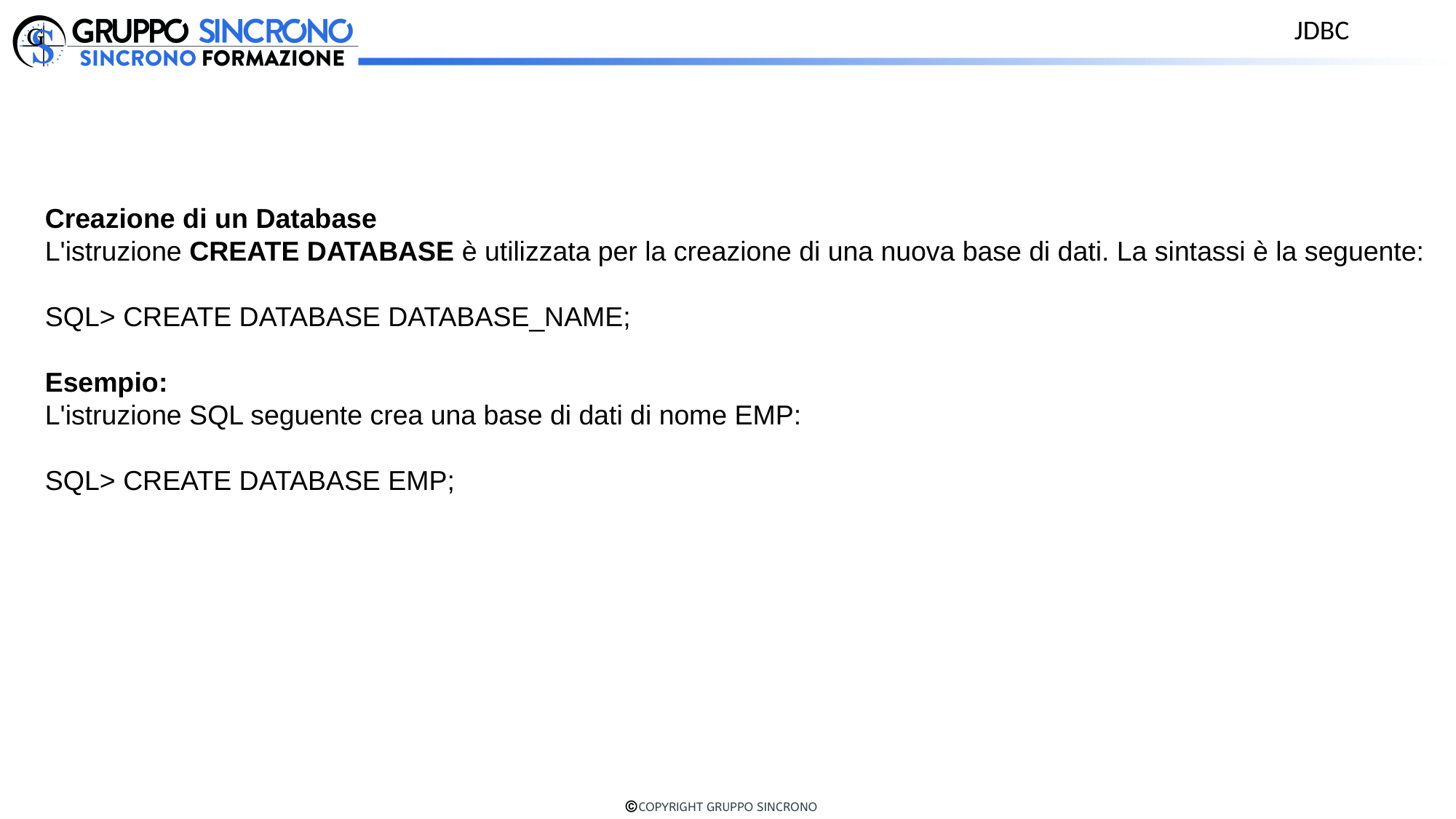

JDBC
Creazione di un Database
L'istruzione CREATE DATABASE è utilizzata per la creazione di una nuova base di dati. La sintassi è la seguente:

SQL> CREATE DATABASE DATABASE_NAME;

Esempio:
L'istruzione SQL seguente crea una base di dati di nome EMP:

SQL> CREATE DATABASE EMP;